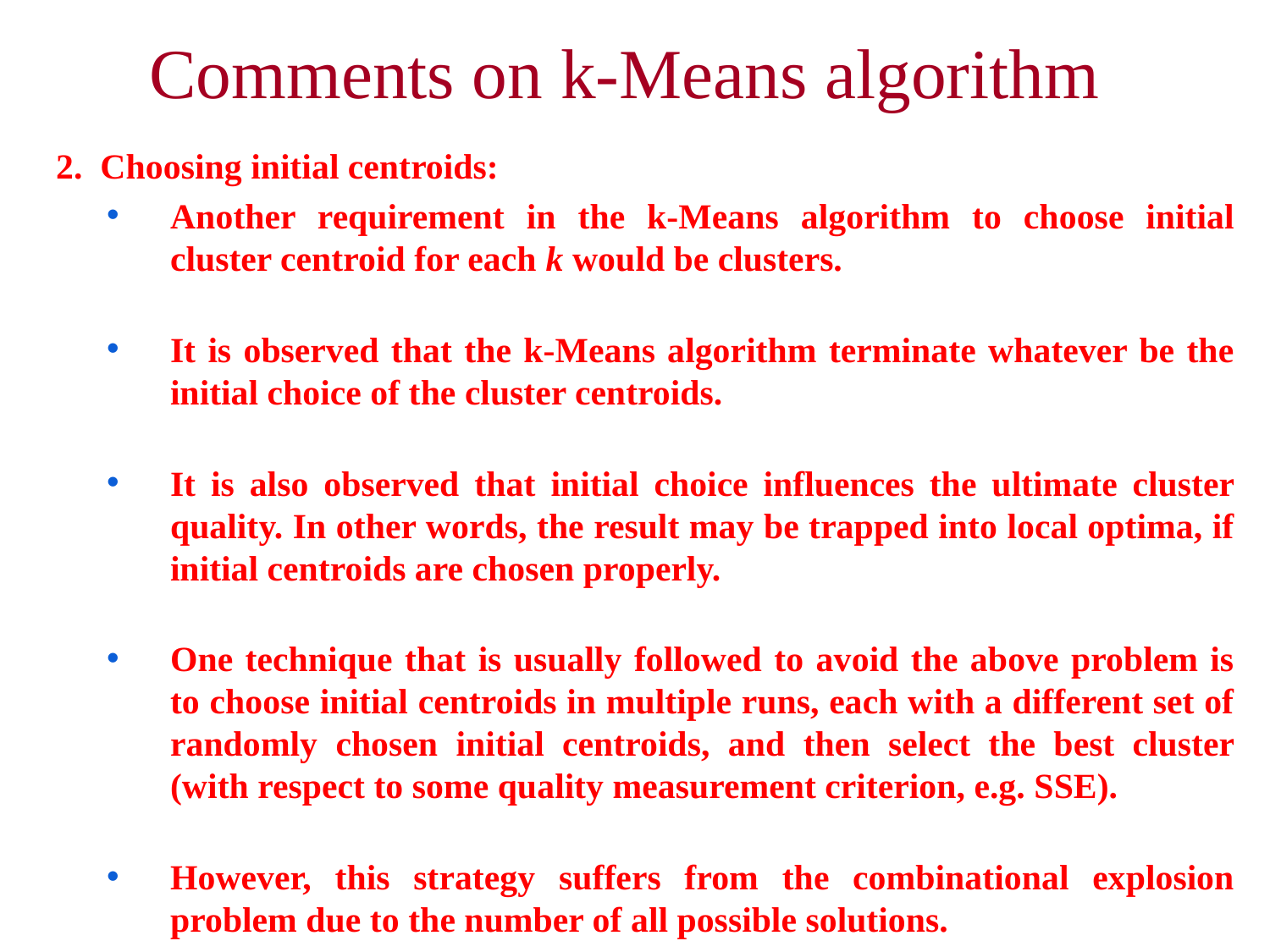

# Comments on k-Means algorithm
2.  Choosing initial centroids:
Another requirement in the k-Means algorithm to choose initial cluster centroid for each k would be clusters.

It is observed that the k-Means algorithm terminate whatever be the initial choice of the cluster centroids.

It is also observed that initial choice influences the ultimate cluster quality. In other words, the result may be trapped into local optima, if initial centroids are chosen properly.

One technique that is usually followed to avoid the above problem is to choose initial centroids in multiple runs, each with a different set of randomly chosen initial centroids, and then select the best cluster (with respect to some quality measurement criterion, e.g. SSE).

However, this strategy suffers from the combinational explosion problem due to the number of all possible solutions.